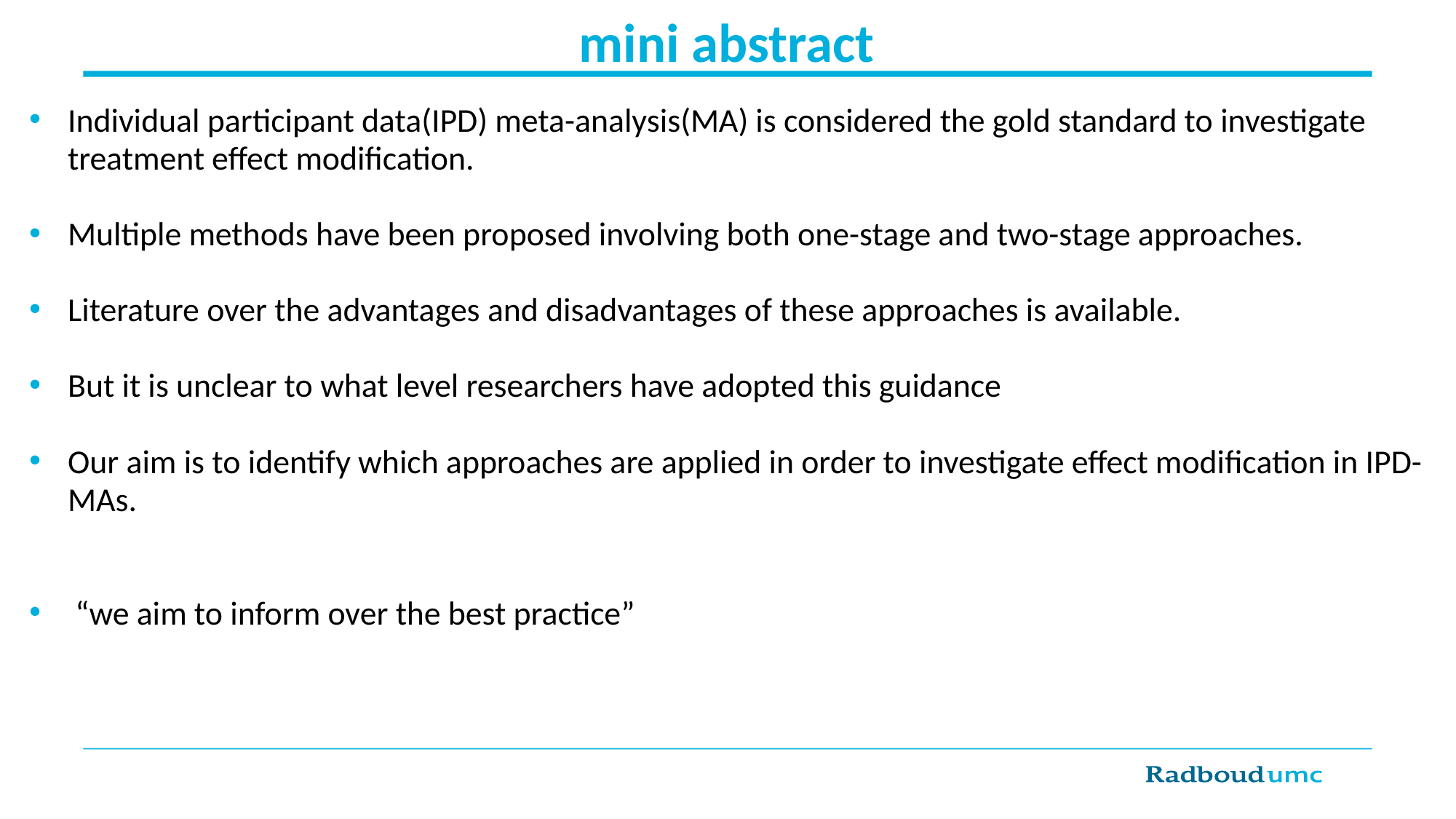

# mini abstract
Individual participant data(IPD) meta-analysis(MA) is considered the gold standard to investigate treatment effect modification.

Multiple methods have been proposed involving both one-stage and two-stage approaches.

Literature over the advantages and disadvantages of these approaches is available.

But it is unclear to what level researchers have adopted this guidance

Our aim is to identify which approaches are applied in order to investigate effect modification in IPD-MAs.

 “we aim to inform over the best practice”